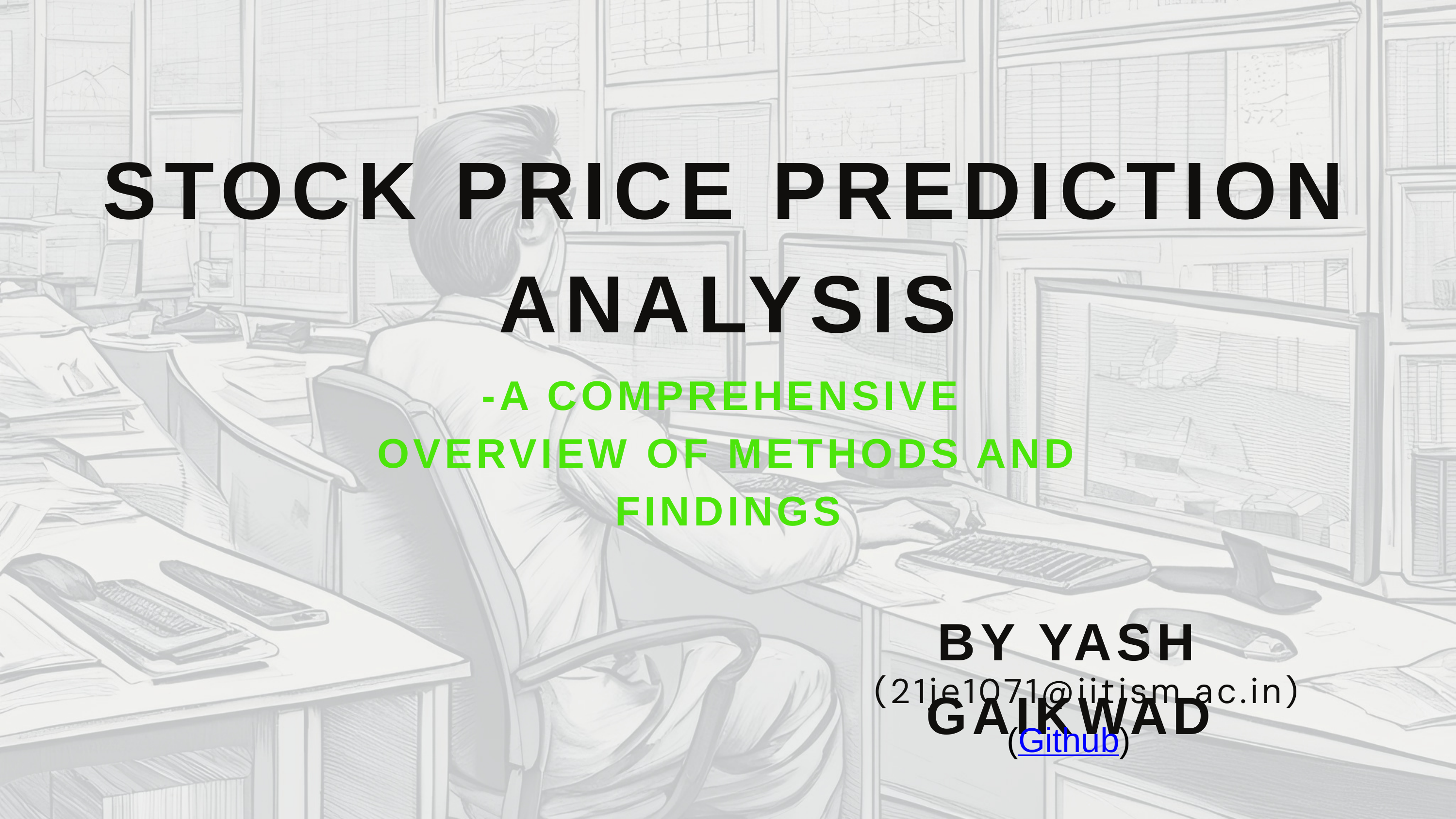

STOCK PRICE PREDICTION ANALYSIS
-A COMPREHENSIVE
OVERVIEW OF METHODS AND FINDINGS
BY YASH GAIKWAD
(21je1071@iitism.ac.in)
(Github)